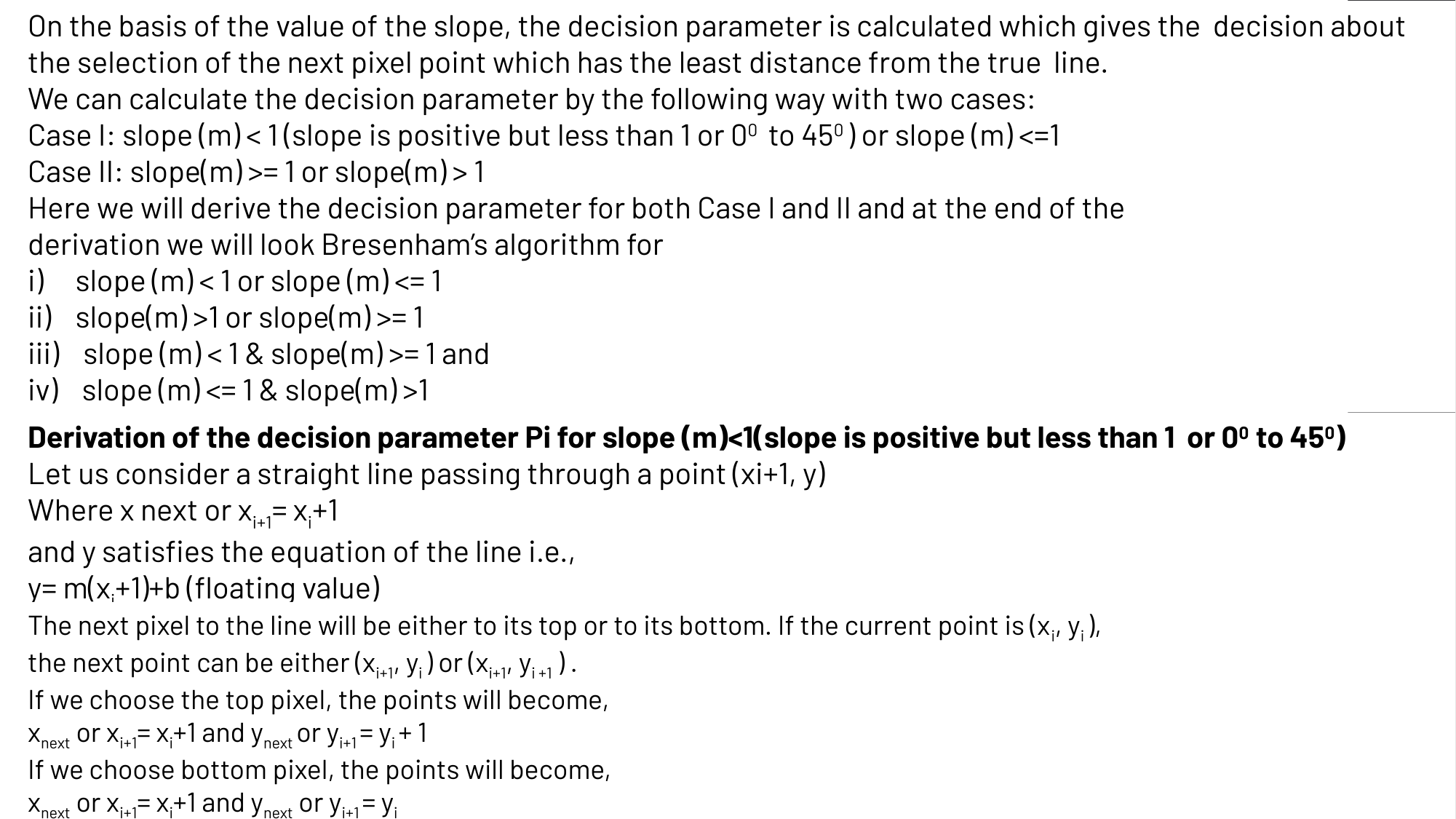

On the basis of the value of the slope, the decision parameter is calculated which gives the  decision about the selection of the next pixel point which has the least distance from the true  line.
We can calculate the decision parameter by the following way with two cases:
Case I: slope (m) < 1 (slope is positive but less than 1 or 00   to 450 ) or slope (m) <=1
Case II: slope(m) >= 1 or slope(m) > 1
Here we will derive the decision parameter for both Case I and II and at the end of the
derivation we will look Bresenham’s algorithm for
slope (m) < 1 or slope (m) <= 1
slope(m) >1 or slope(m) >= 1
iii)    slope (m) < 1 & slope(m) >= 1 and
iv)    slope (m) <= 1 & slope(m) >1
Derivation of the decision parameter Pi for slope (m)<1(slope is positive but less than 1  or 00  to 450)
Let us consider a straight line passing through a point (xi+1, y)
Where x next or xi+1= xi+1
and y satisfies the equation of the line i.e.,
y= m(xi+1)+b (floating value)
The next pixel to the line will be either to its top or to its bottom. If the current point is (xi, yi ),
the next point can be either (xi+1, yi ) or (xi+1, yi +1 ) .
If we choose the top pixel, the points will become,
xnext or xi+1= xi+1 and ynext or yi+1 = yi + 1
If we choose bottom pixel, the points will become,
xnext or xi+1= xi+1 and ynext or yi+1 = yi